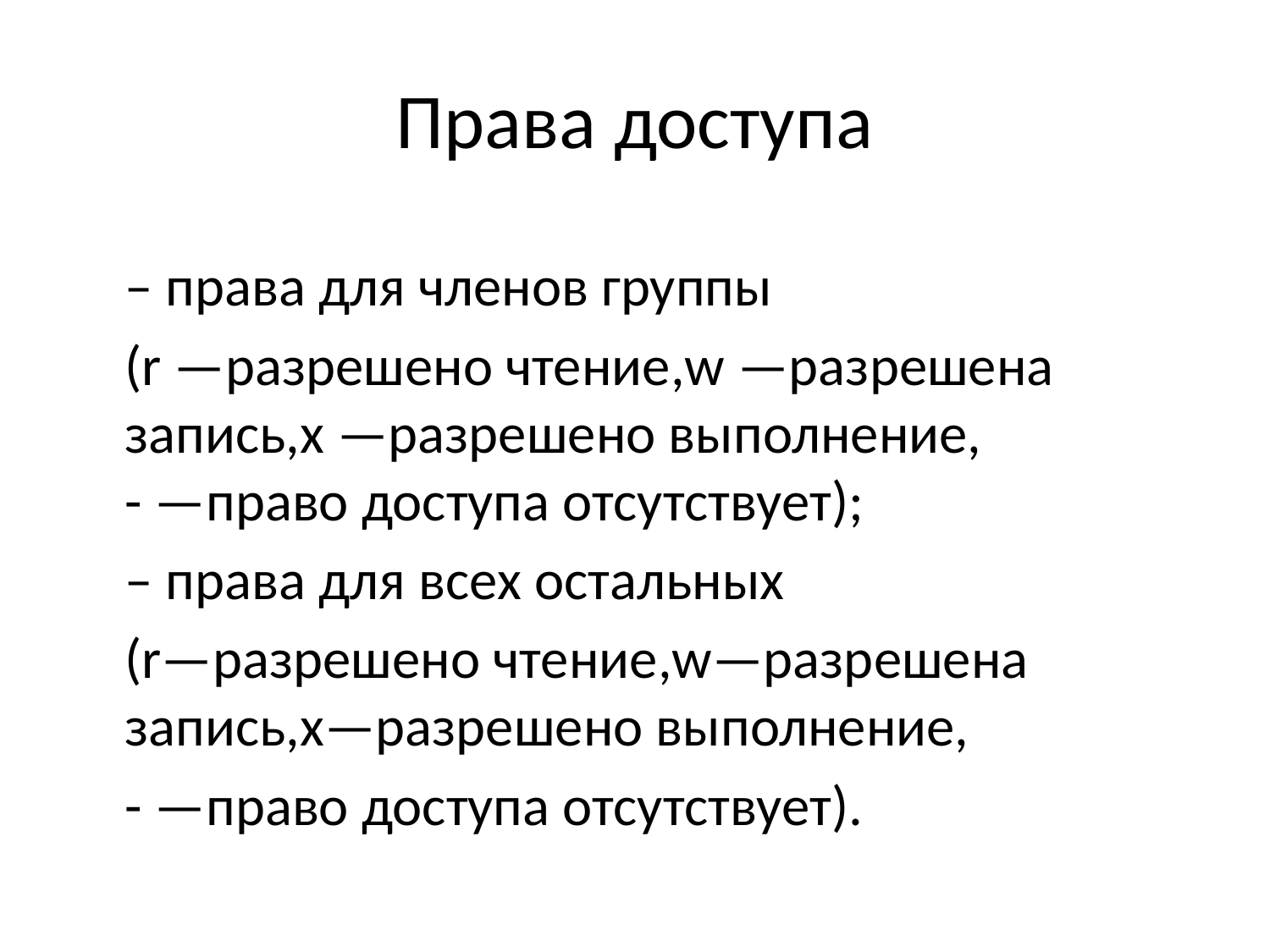

# Права доступа
– права для членов группы
(r —разрешено чтение,w —разрешена запись,x —разрешено выполнение,            - —право доступа отсутствует);
– права для всех остальных
(r—разрешено чтение,w—разрешена запись,x—разрешено выполнение,
- —право доступа отсутствует).